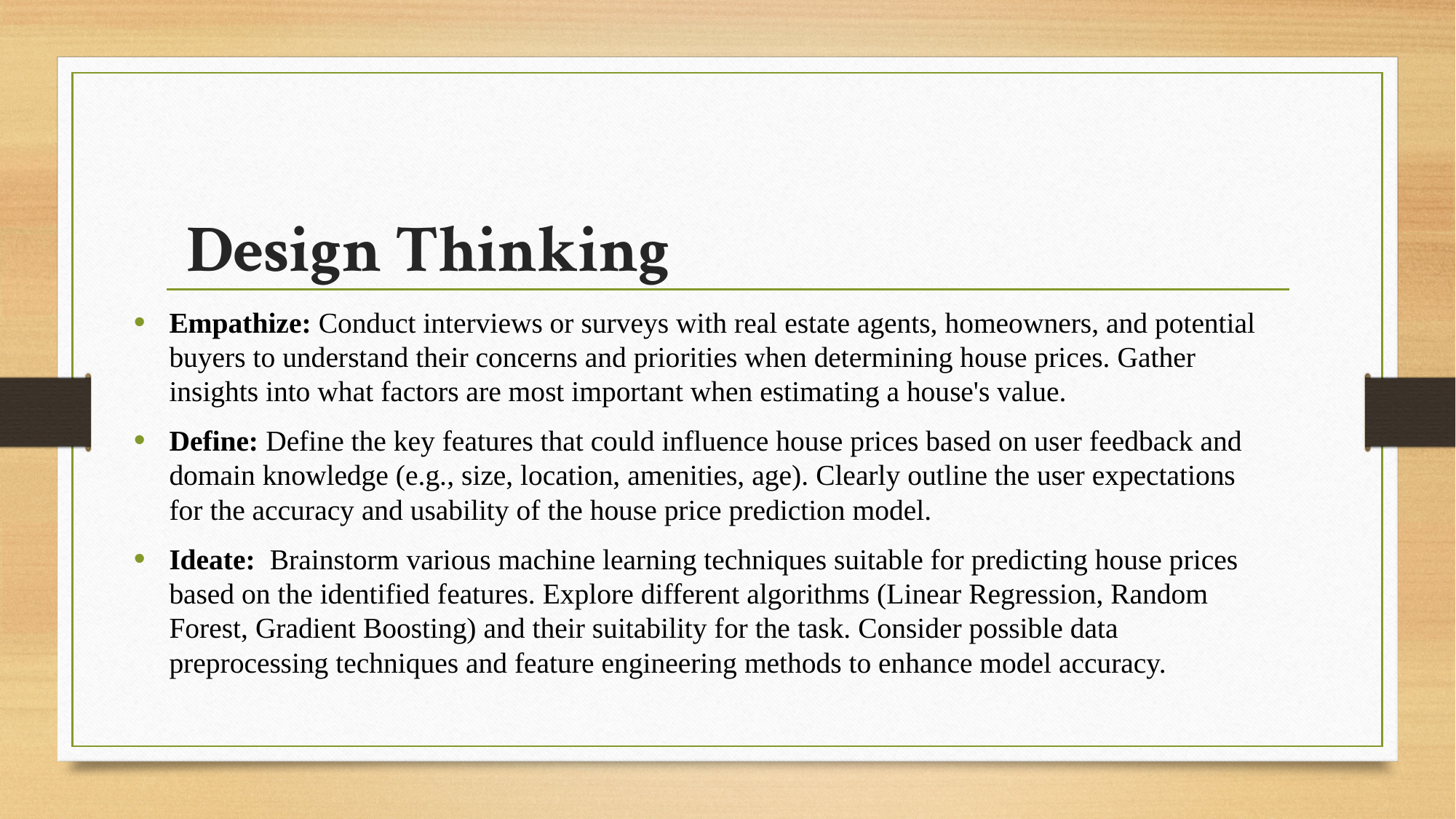

# Design Thinking
Empathize: Conduct interviews or surveys with real estate agents, homeowners, and potential buyers to understand their concerns and priorities when determining house prices. Gather insights into what factors are most important when estimating a house's value.
Define: Define the key features that could influence house prices based on user feedback and domain knowledge (e.g., size, location, amenities, age). Clearly outline the user expectations for the accuracy and usability of the house price prediction model.
Ideate:  Brainstorm various machine learning techniques suitable for predicting house prices based on the identified features. Explore different algorithms (Linear Regression, Random Forest, Gradient Boosting) and their suitability for the task. Consider possible data preprocessing techniques and feature engineering methods to enhance model accuracy.